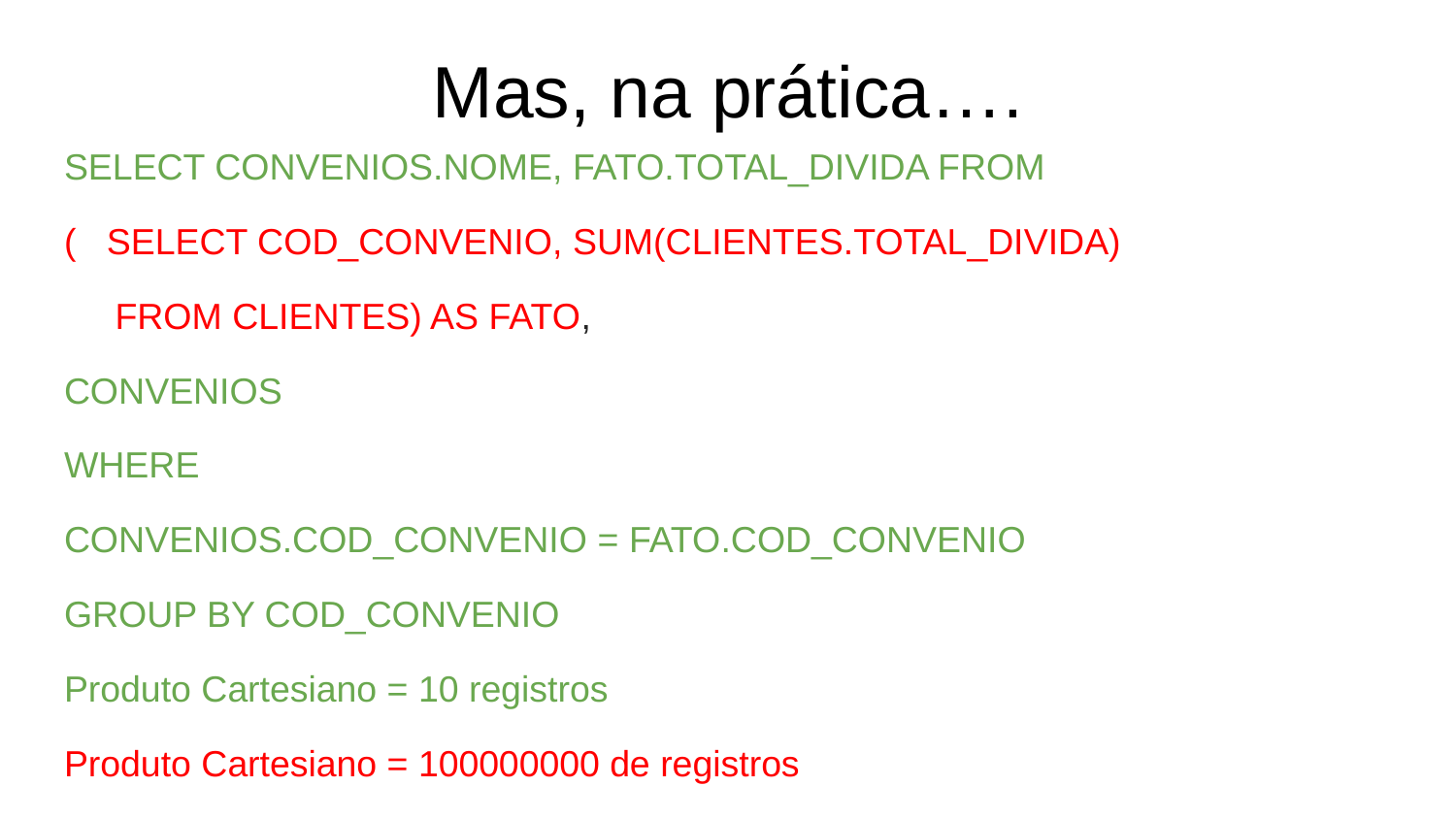

# Mas, na prática….
SELECT CONVENIOS.NOME, FATO.TOTAL_DIVIDA FROM
(   SELECT COD_CONVENIO, SUM(CLIENTES.TOTAL_DIVIDA)
     FROM CLIENTES) AS FATO,
CONVENIOS
WHERE
CONVENIOS.COD_CONVENIO = FATO.COD_CONVENIO
GROUP BY COD_CONVENIO
Produto Cartesiano = 10 registros
Produto Cartesiano = 100000000 de registros